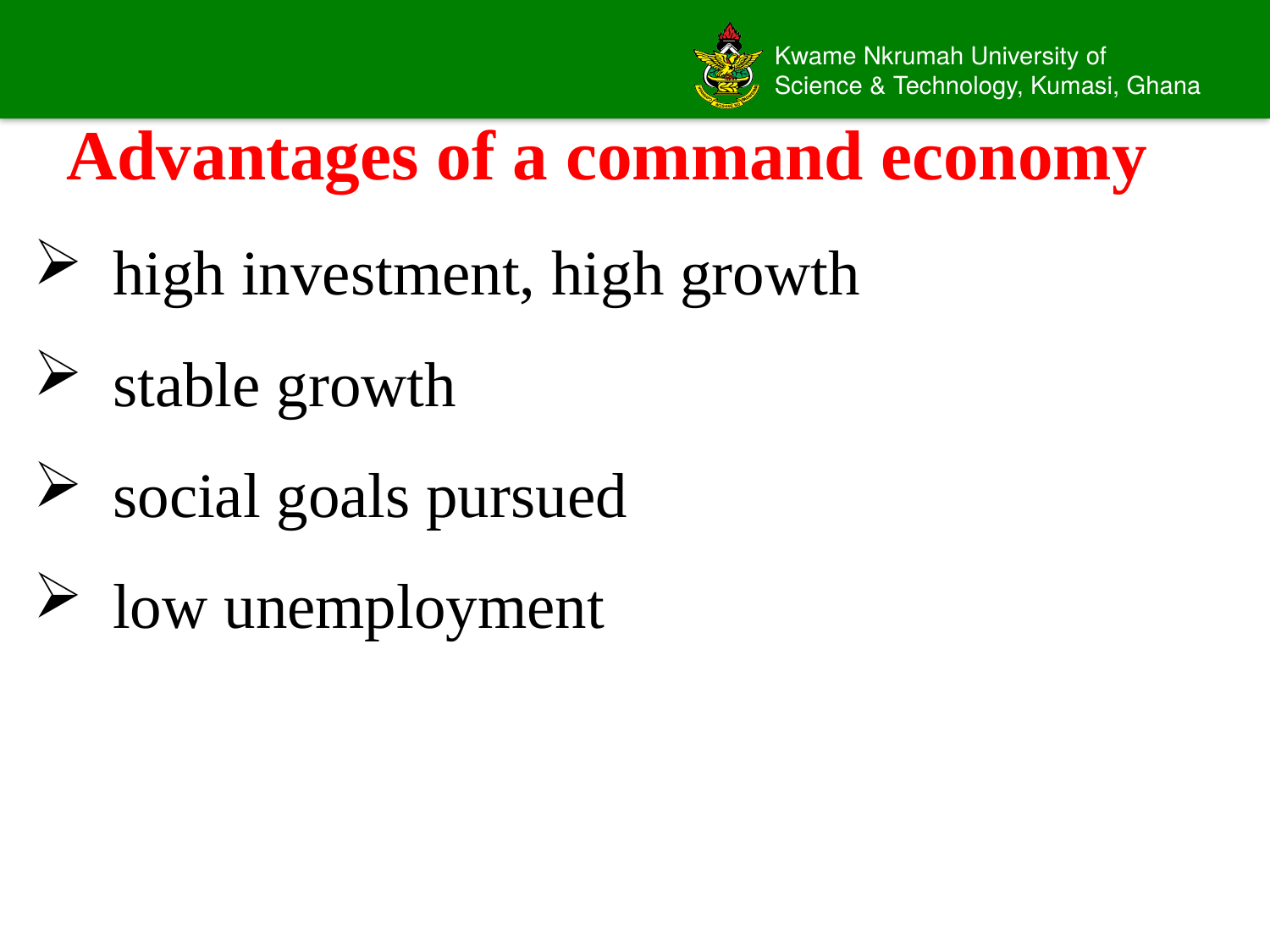

# Advantages of a command economy
high investment, high growth
stable growth
social goals pursued
low unemployment